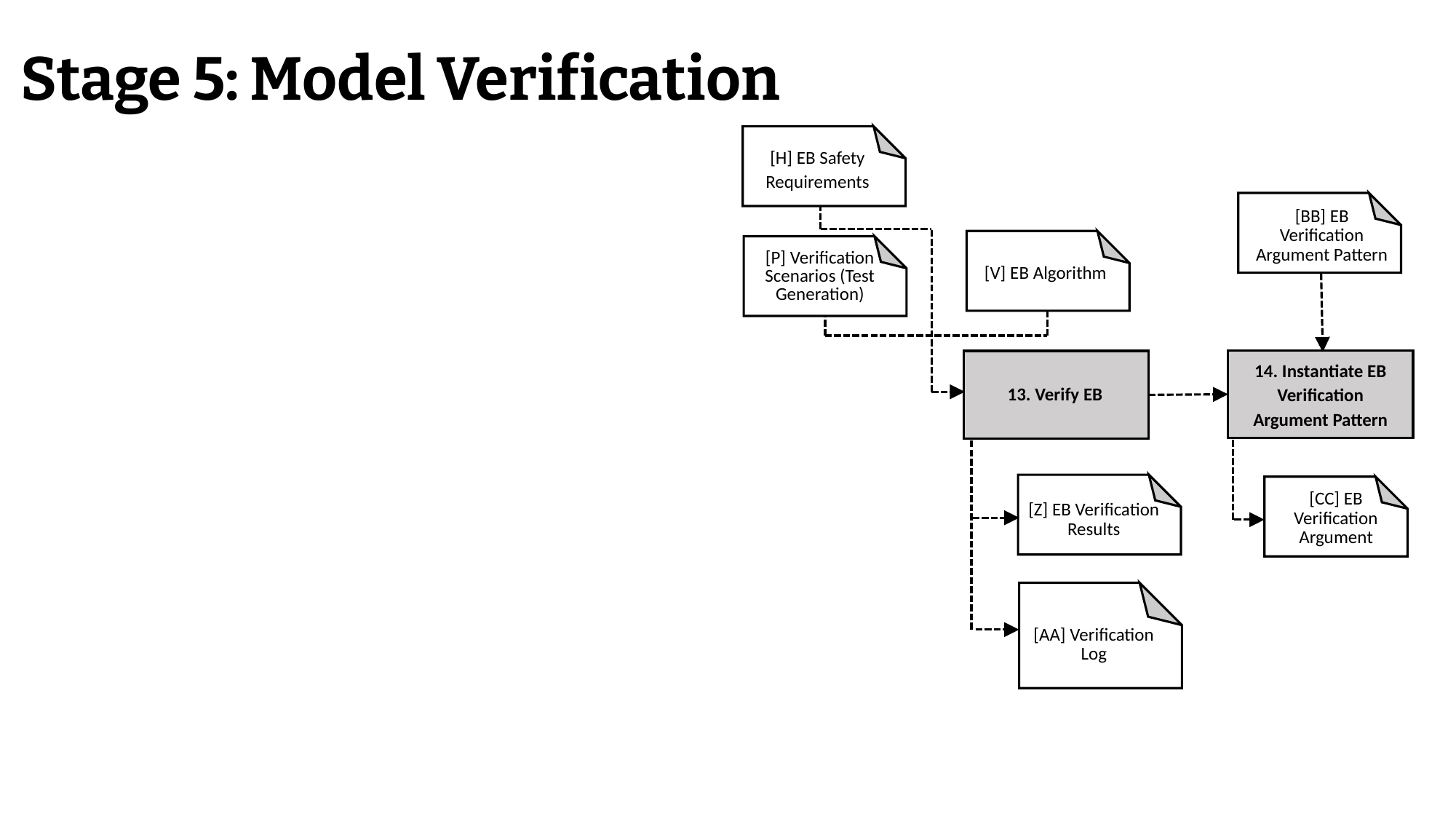

Stage 5: Model Verification

[H] EB Safety Requirements

[BB] EB Verification Argument Pattern
[P] Verification Scenarios (Test Generation)
[V] EB Algorithm

14. Instantiate EB Verification Argument Pattern
13. Verify EB

[CC] EB Verification Argument
[Z] EB Verification Results

[AA] Verification Log